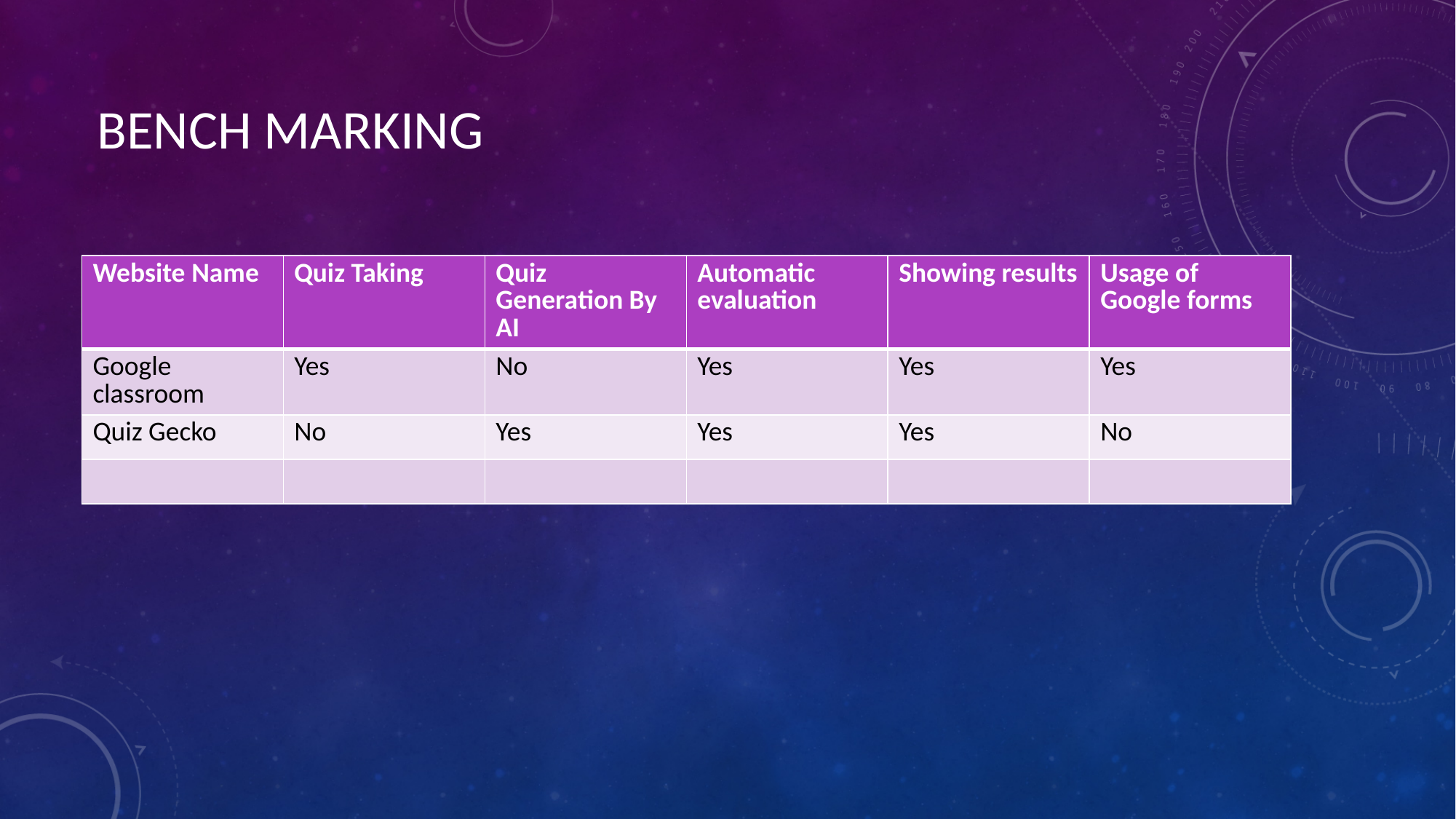

# Bench Marking
| Website Name | Quiz Taking | Quiz Generation By AI | Automatic evaluation | Showing results | Usage of Google forms |
| --- | --- | --- | --- | --- | --- |
| Google classroom | Yes | No | Yes | Yes | Yes |
| Quiz Gecko | No | Yes | Yes | Yes | No |
|  |  |  |  |  |  |